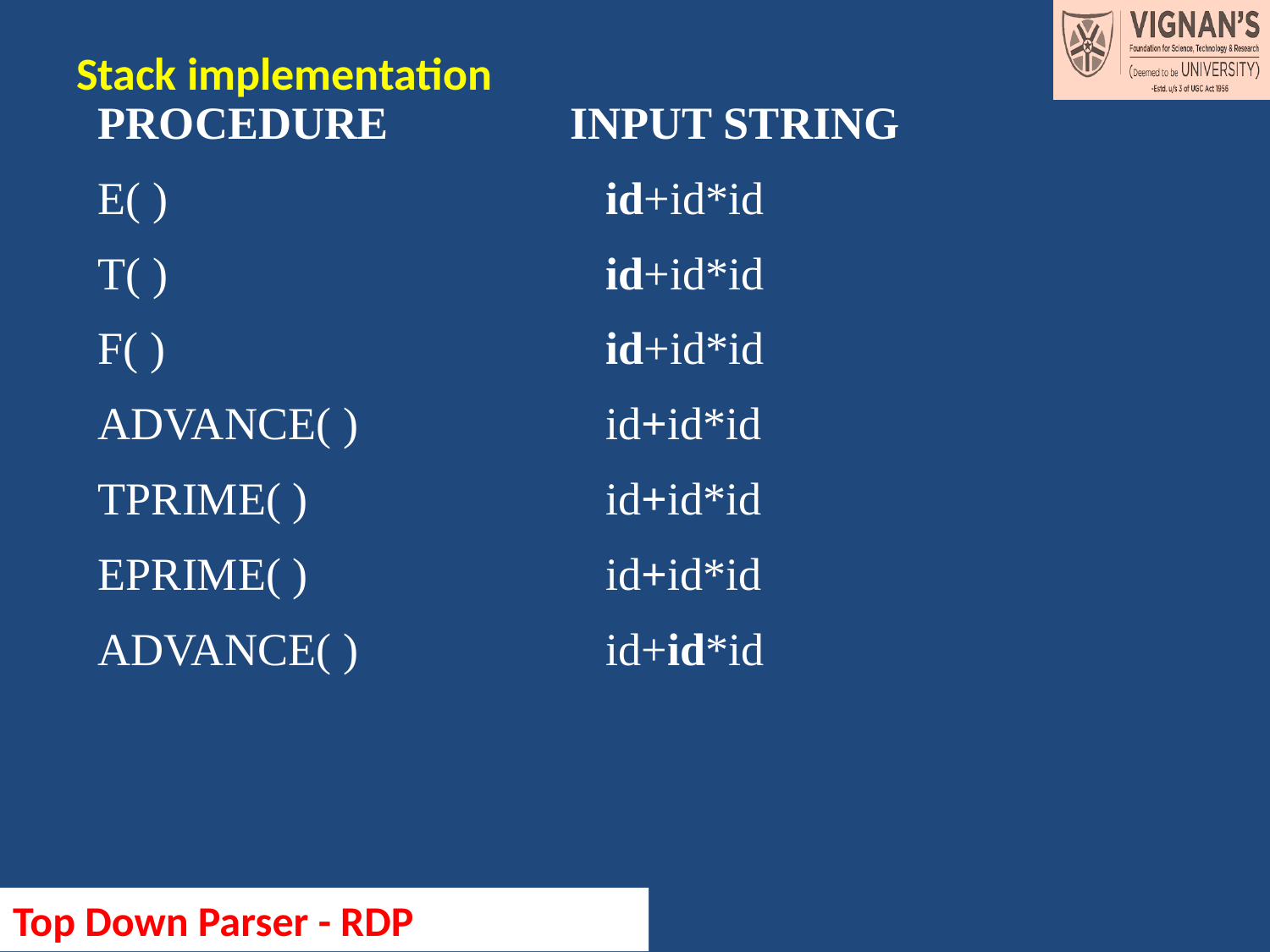

# Stack implementation
PROCEDURE 	        INPUT STRING
E( ) 				id+id*id
T( ) 				id+id*id
F( ) 				id+id*id
ADVANCE( ) 		id+id*id
TPRIME( )			id+id*id
EPRIME( ) 			id+id*id
ADVANCE( ) 		id+id*id